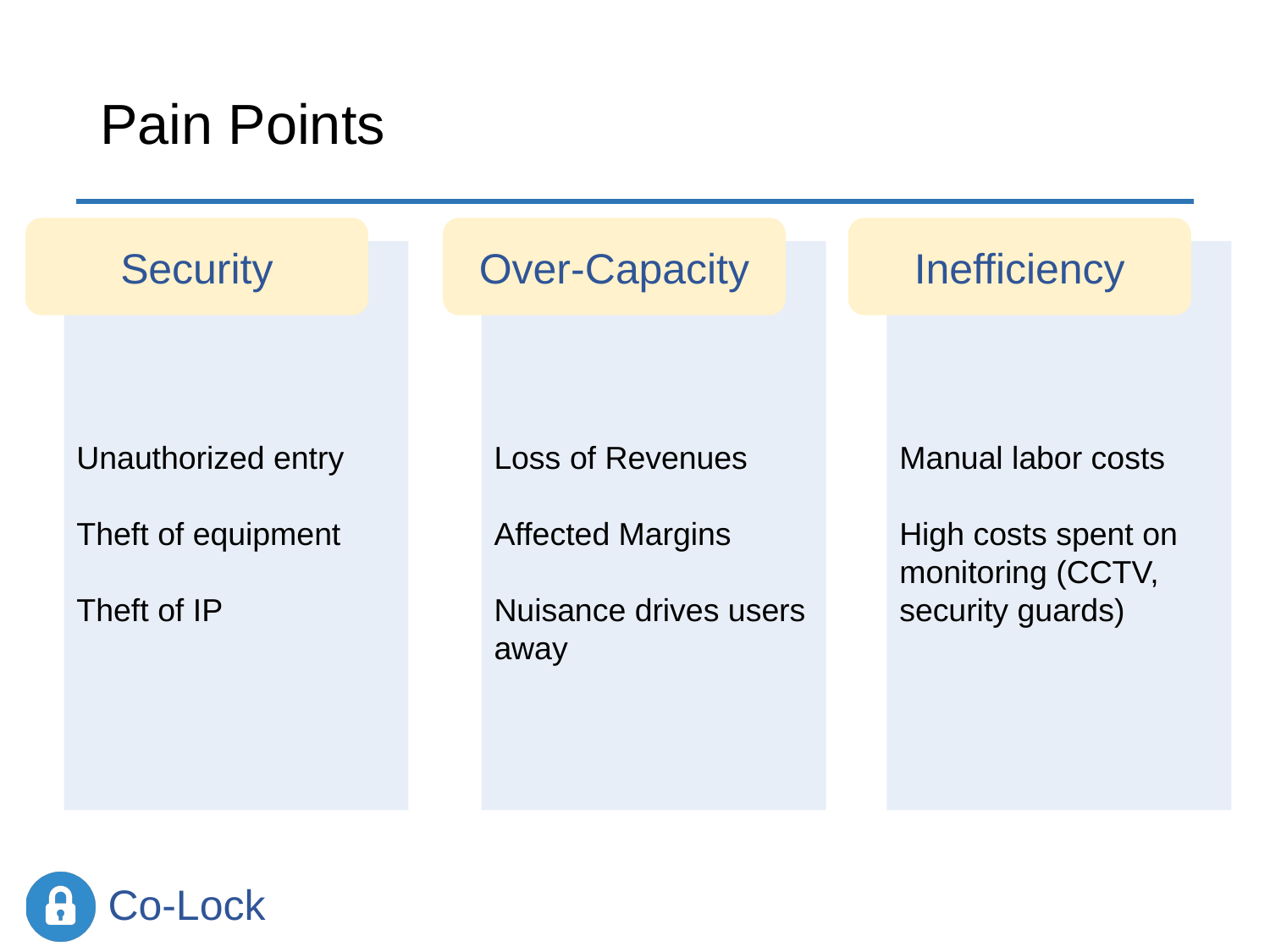

# Pain Points
Security

Unauthorized entry

Theft of equipment

Theft of IP
Over-Capacity

Loss of Revenues

Affected Margins

Nuisance drives users away
Inefficiency

Manual labor costs

High costs spent on monitoring (CCTV, security guards)